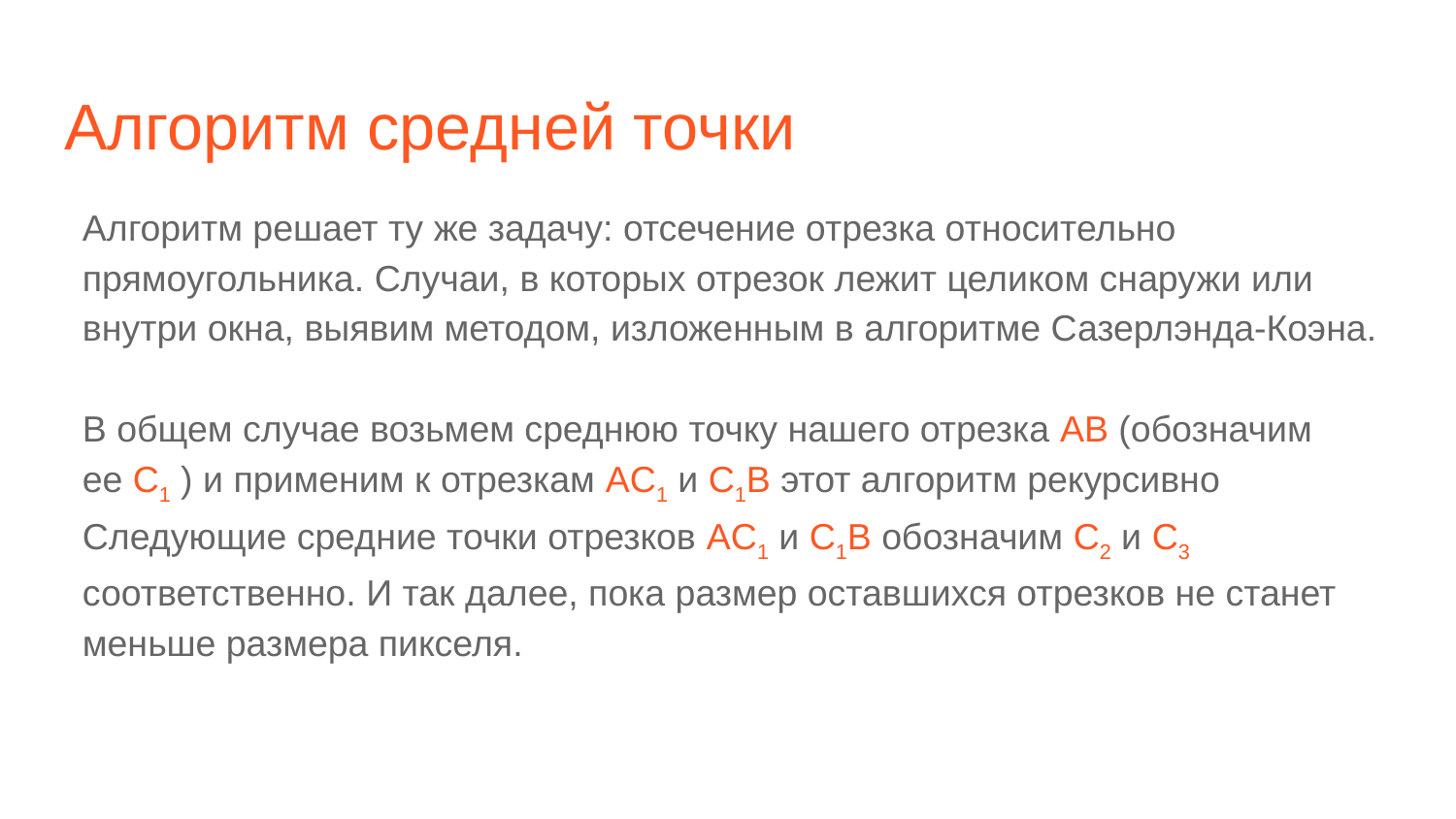

# Алгоритм средней точки
Алгоритм решает ту же задачу: отсечение отрезка относительно прямоугольника. Случаи, в которых отрезок лежит целиком снаружи или внутри окна, выявим методом, изложенным в алгоритме Сазерлэнда-Коэна.

В общем случае возьмем среднюю точку нашего отрезка AB (обозначим ее C1 ) и применим к отрезкам AC1 и C1B этот алгоритм рекурсивно Следующие средние точки отрезков AC1 и C1B обозначим C2 и C3 соответственно. И так далее, пока размер оставшихся отрезков не станет меньше размера пикселя.